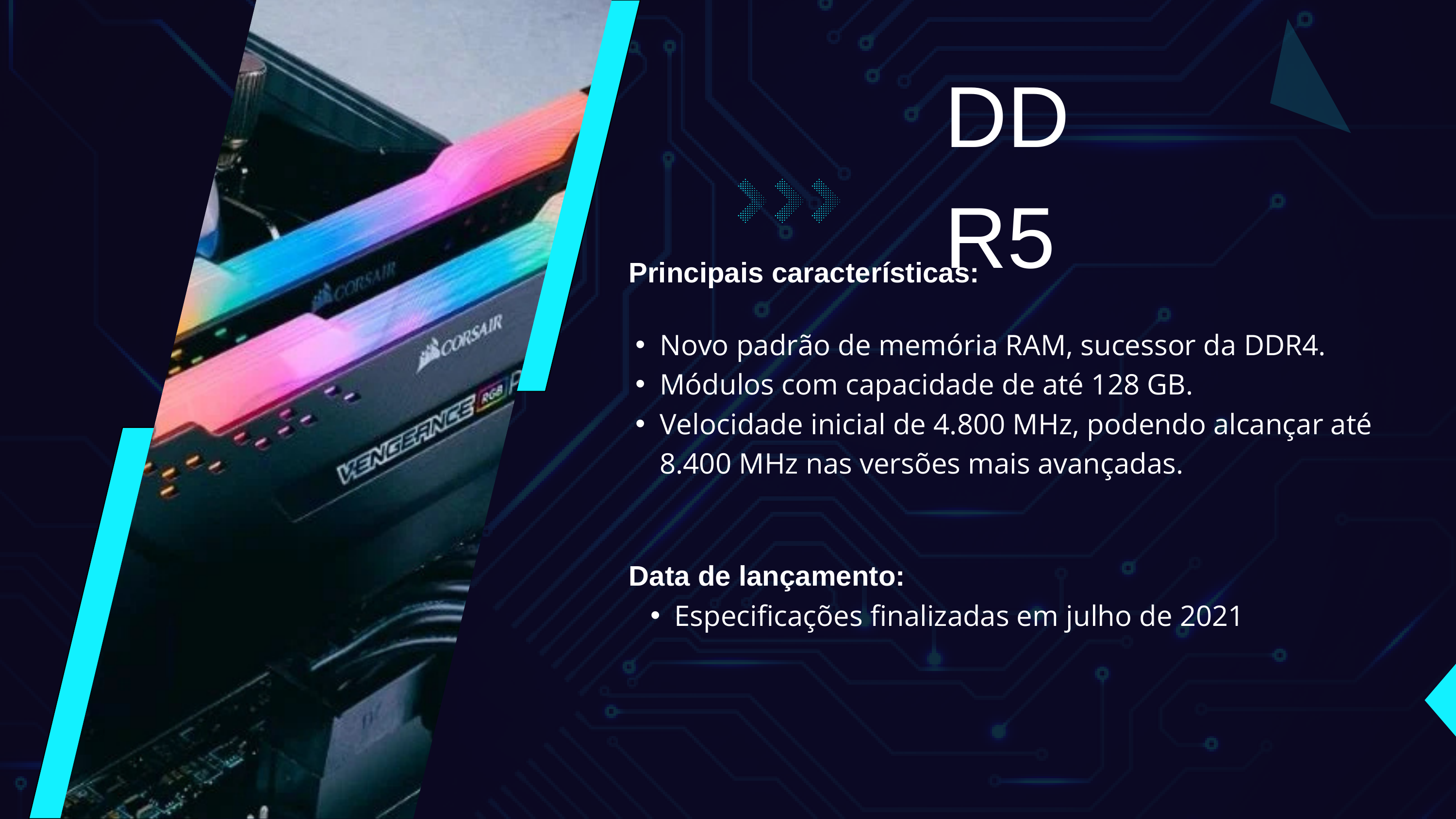

DDR5

Principais características:
Novo padrão de memória RAM, sucessor da DDR4.
Módulos com capacidade de até 128 GB.
Velocidade inicial de 4.800 MHz, podendo alcançar até 8.400 MHz nas versões mais avançadas.

Data de lançamento:
Especificações finalizadas em julho de 2021